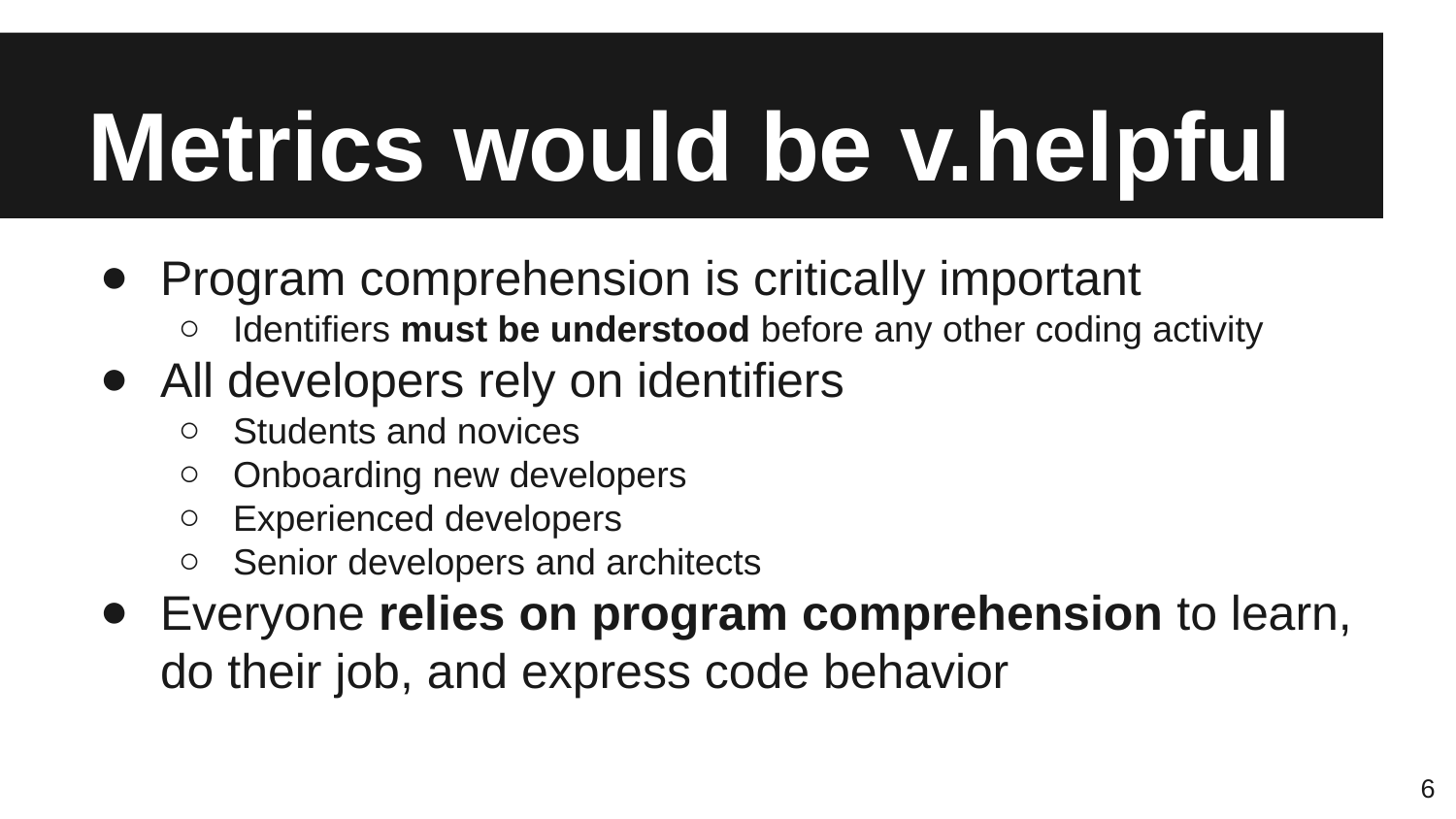

# Metrics would be v.helpful
Program comprehension is critically important
Identifiers must be understood before any other coding activity
All developers rely on identifiers
Students and novices
Onboarding new developers
Experienced developers
Senior developers and architects
Everyone relies on program comprehension to learn, do their job, and express code behavior
6